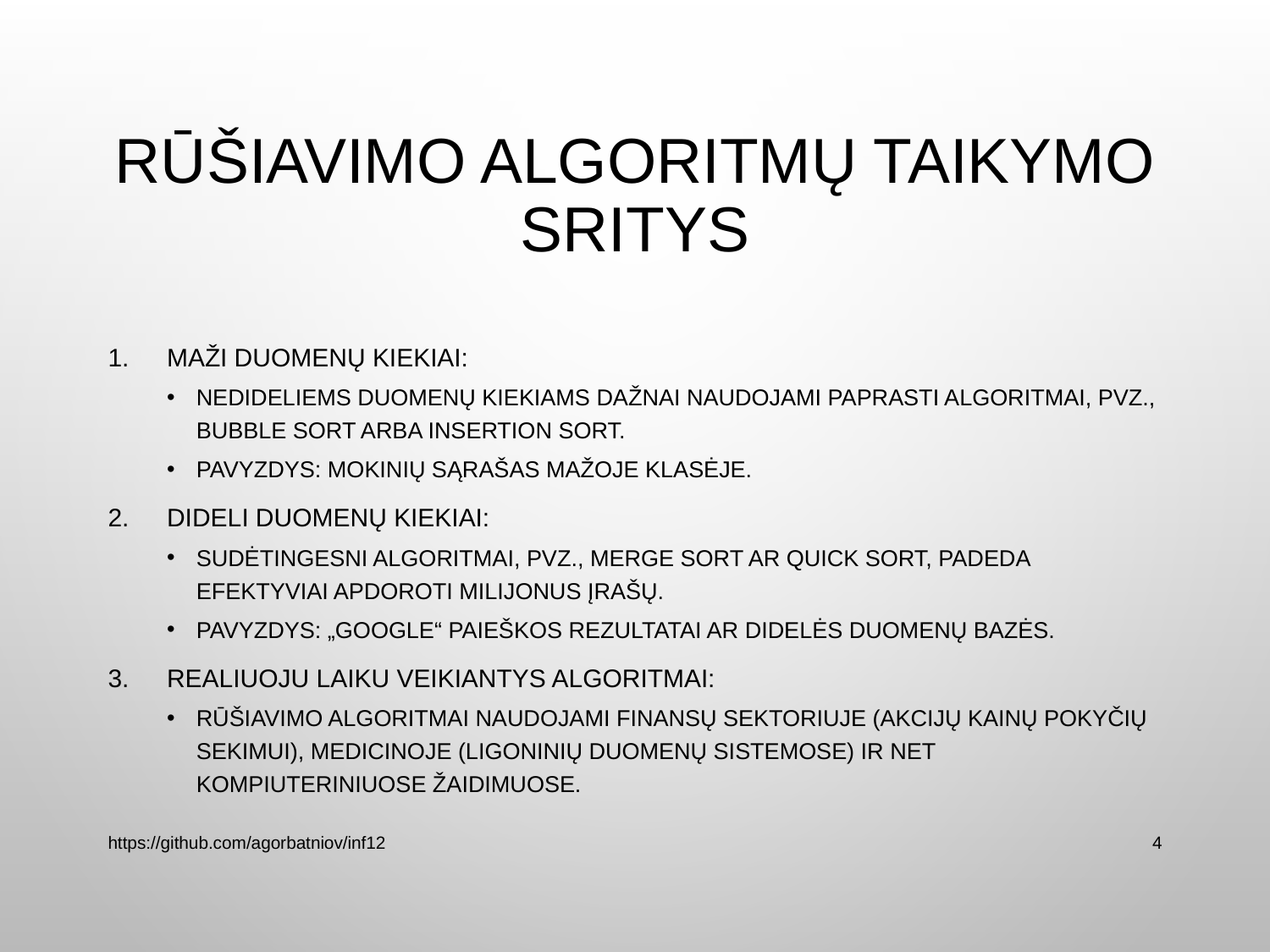

# Rūšiavimo algoritmų taikymo sritys
Maži duomenų kiekiai:
Nedideliems duomenų kiekiams dažnai naudojami paprasti algoritmai, pvz., Bubble Sort arba Insertion Sort.
Pavyzdys: mokinių sąrašas mažoje klasėje.
Dideli duomenų kiekiai:
Sudėtingesni algoritmai, pvz., Merge Sort ar Quick Sort, padeda efektyviai apdoroti milijonus įrašų.
Pavyzdys: „Google“ paieškos rezultatai ar didelės duomenų bazės.
Realiuoju laiku veikiantys algoritmai:
Rūšiavimo algoritmai naudojami finansų sektoriuje (akcijų kainų pokyčių sekimui), medicinoje (ligoninių duomenų sistemose) ir net kompiuteriniuose žaidimuose.
https://github.com/agorbatniov/inf12
4